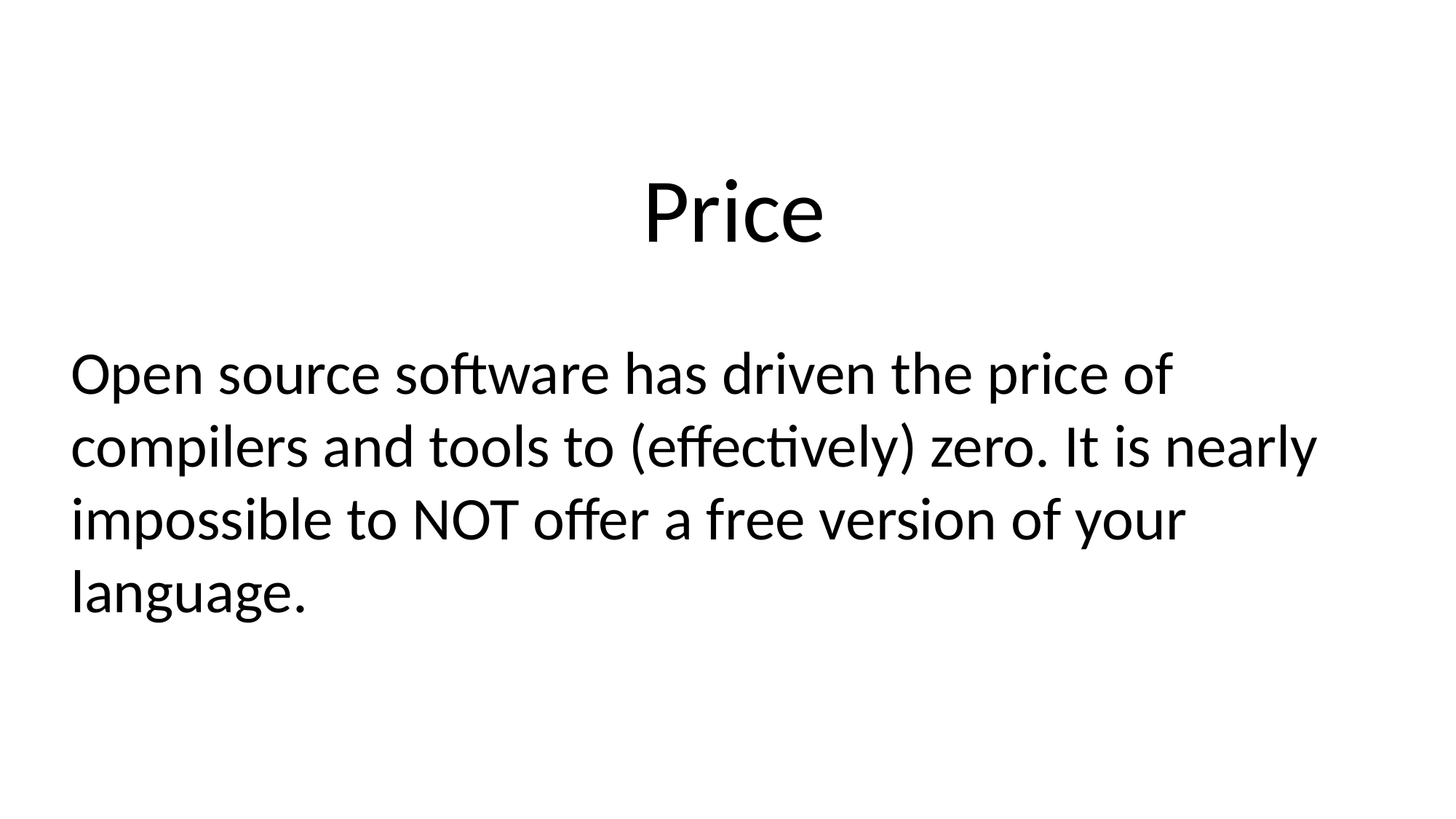

Price

Open source software has driven the price of compilers and tools to (effectively) zero. It is nearly impossible to NOT offer a free version of your language.